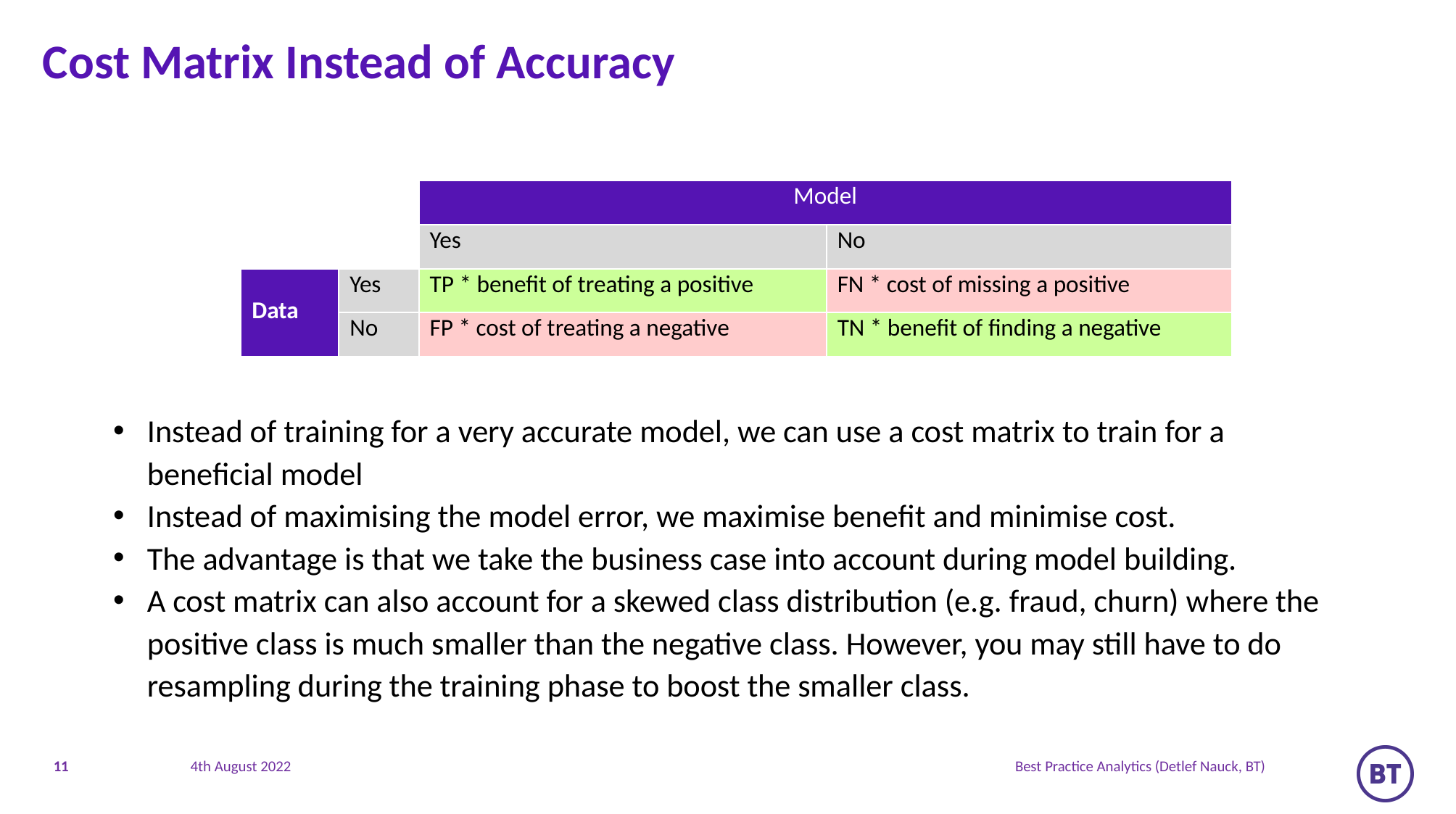

# Cost Matrix Instead of Accuracy
|  |  | Model |  |
| --- | --- | --- | --- |
|  |  | Yes | No |
| Data | Yes | TP \* benefit of treating a positive | FN \* cost of missing a positive |
|  | No | FP \* cost of treating a negative | TN \* benefit of finding a negative |
Instead of training for a very accurate model, we can use a cost matrix to train for a beneficial model
Instead of maximising the model error, we maximise benefit and minimise cost.
The advantage is that we take the business case into account during model building.
A cost matrix can also account for a skewed class distribution (e.g. fraud, churn) where the positive class is much smaller than the negative class. However, you may still have to do resampling during the training phase to boost the smaller class.
11
Best Practice Analytics (Detlef Nauck, BT)
4th August 2022